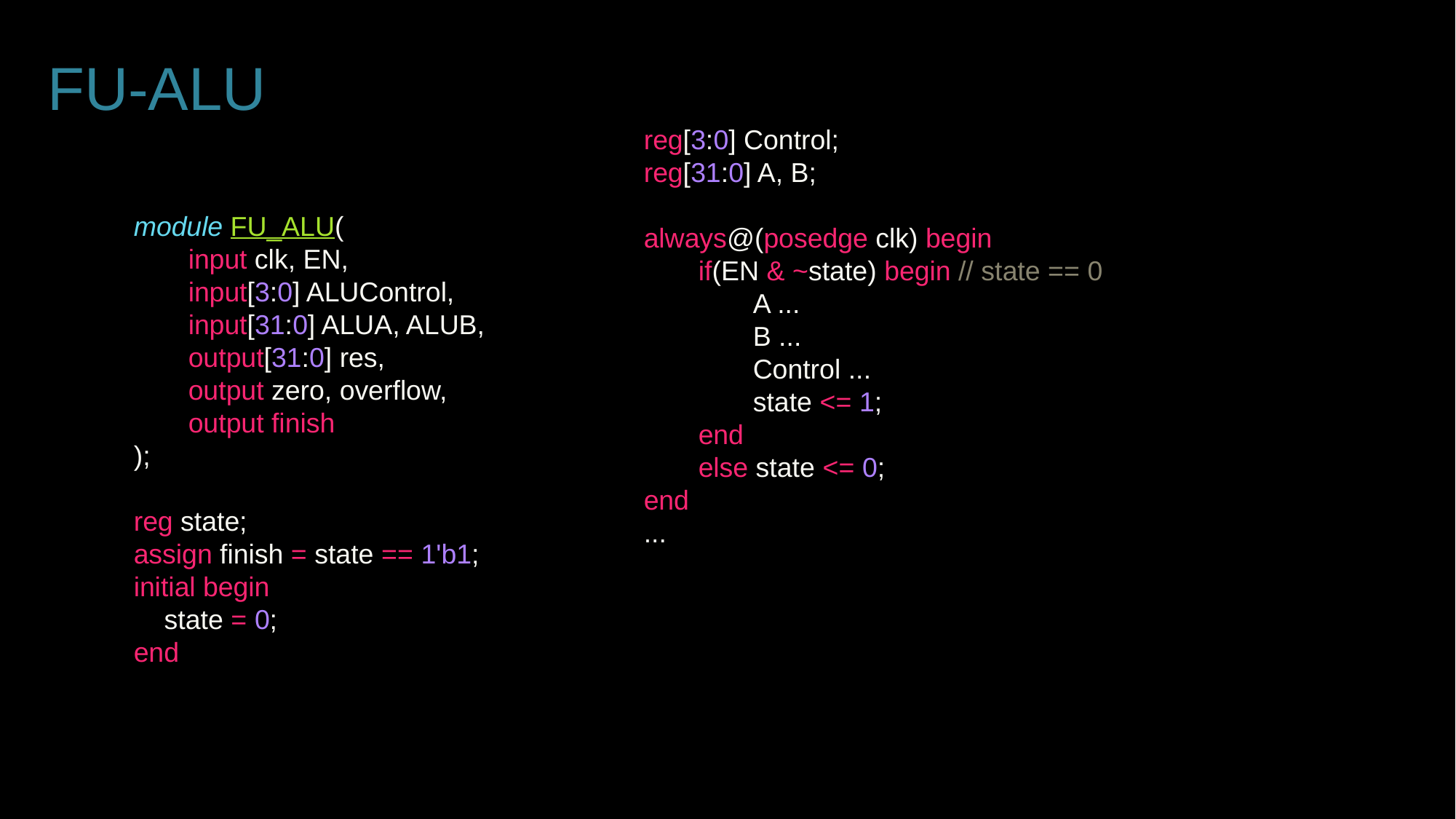

# FU-ALU
reg[3:0] Control;
reg[31:0] A, B;

always@(posedge clk) begin
if(EN & ~state) begin // state == 0
A ...
B ...
Control ...
state <= 1;
end
else state <= 0;
end
...

module FU_ALU(
input clk, EN,
input[3:0] ALUControl,
input[31:0] ALUA, ALUB,
output[31:0] res,
output zero, overflow,
output finish
);

reg state;
assign finish = state == 1'b1;
initial begin
    state = 0;
end